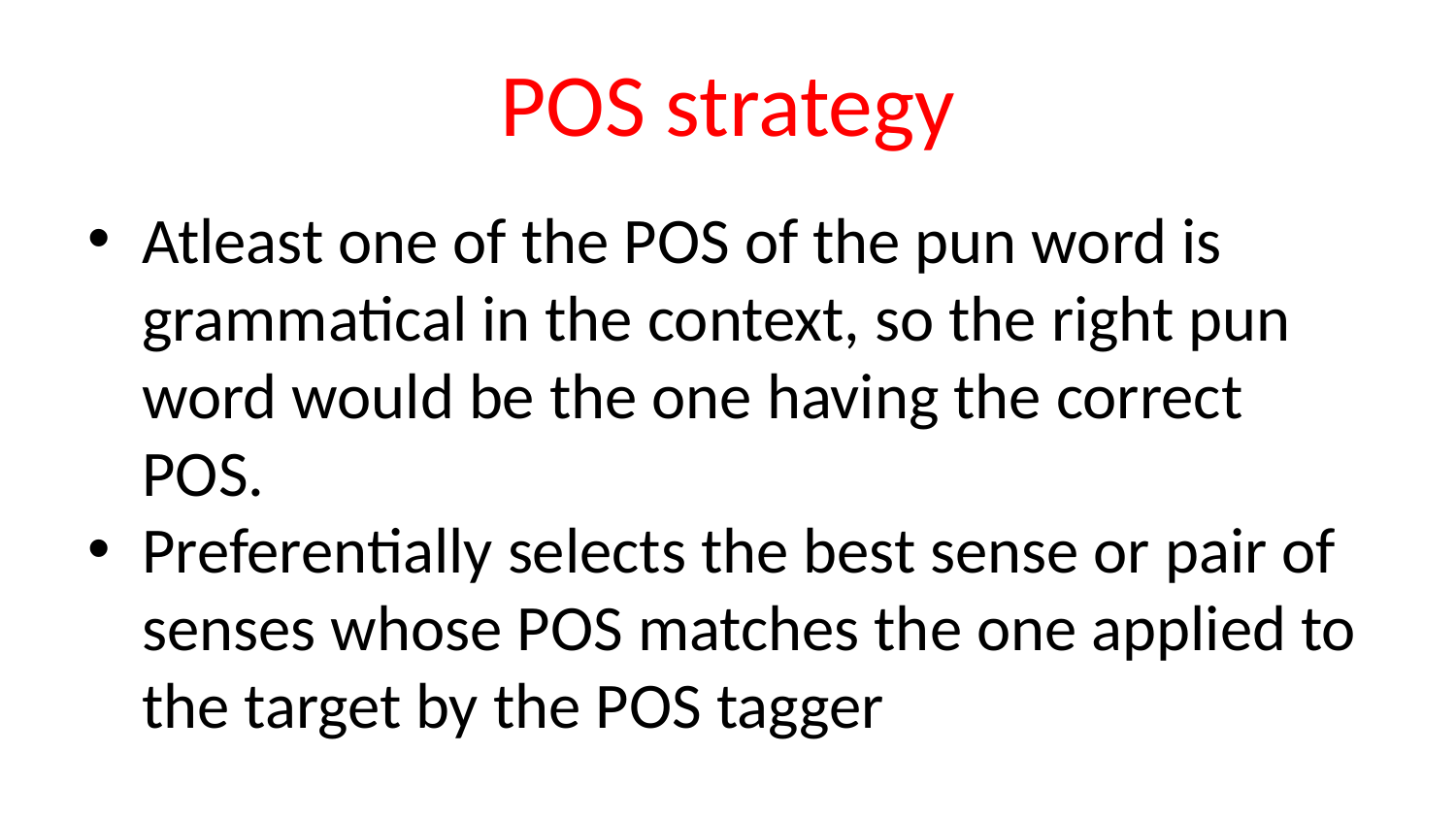

# POS strategy
Atleast one of the POS of the pun word is grammatical in the context, so the right pun word would be the one having the correct POS.
Preferentially selects the best sense or pair of senses whose POS matches the one applied to the target by the POS tagger